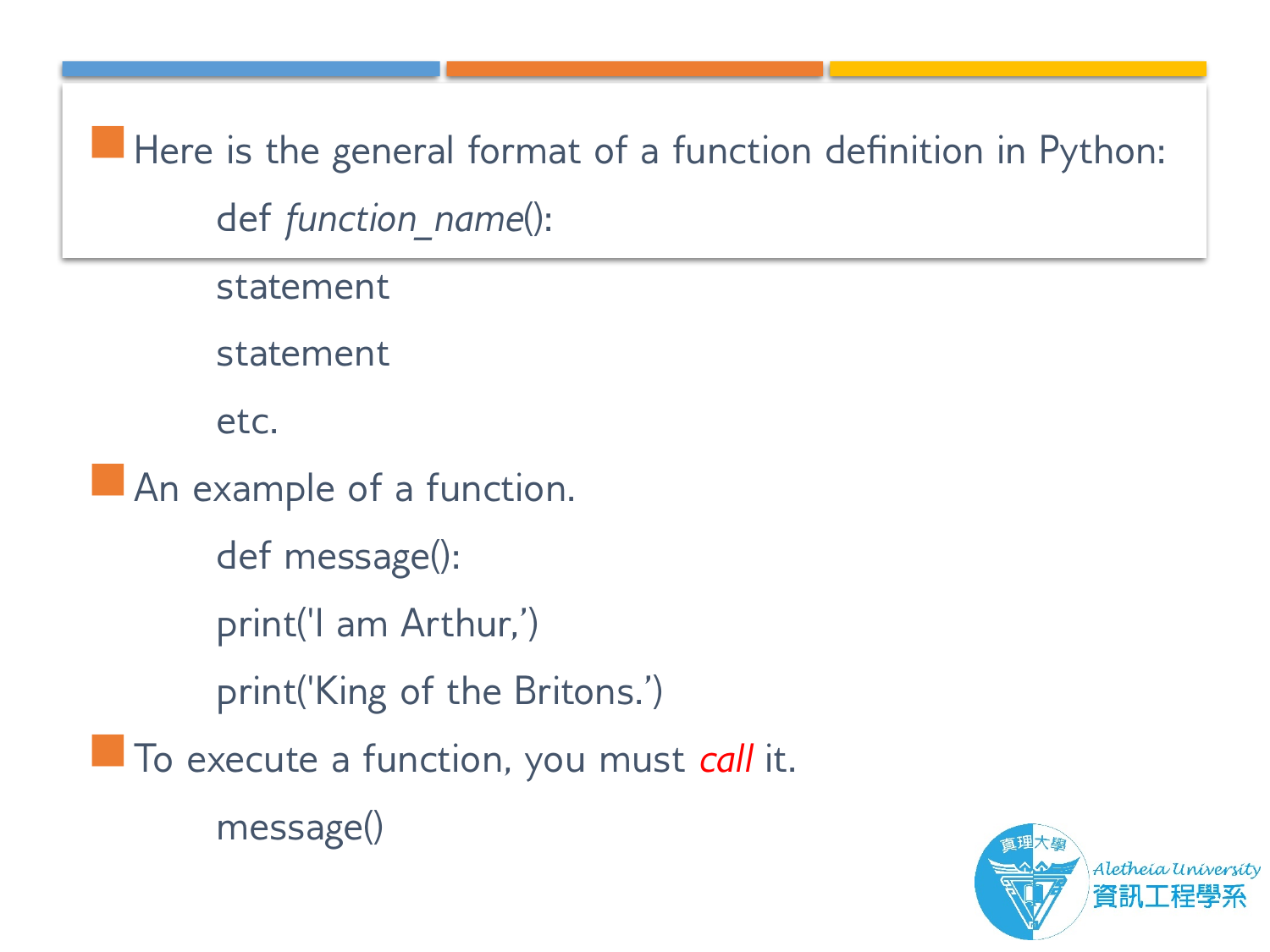

Here is the general format of a function definition in Python:
	def function_name():
		statement
		statement
		etc.
An example of a function.
	def message():
		print('I am Arthur,’)
		print('King of the Britons.’)
To execute a function, you must call it.
	message()